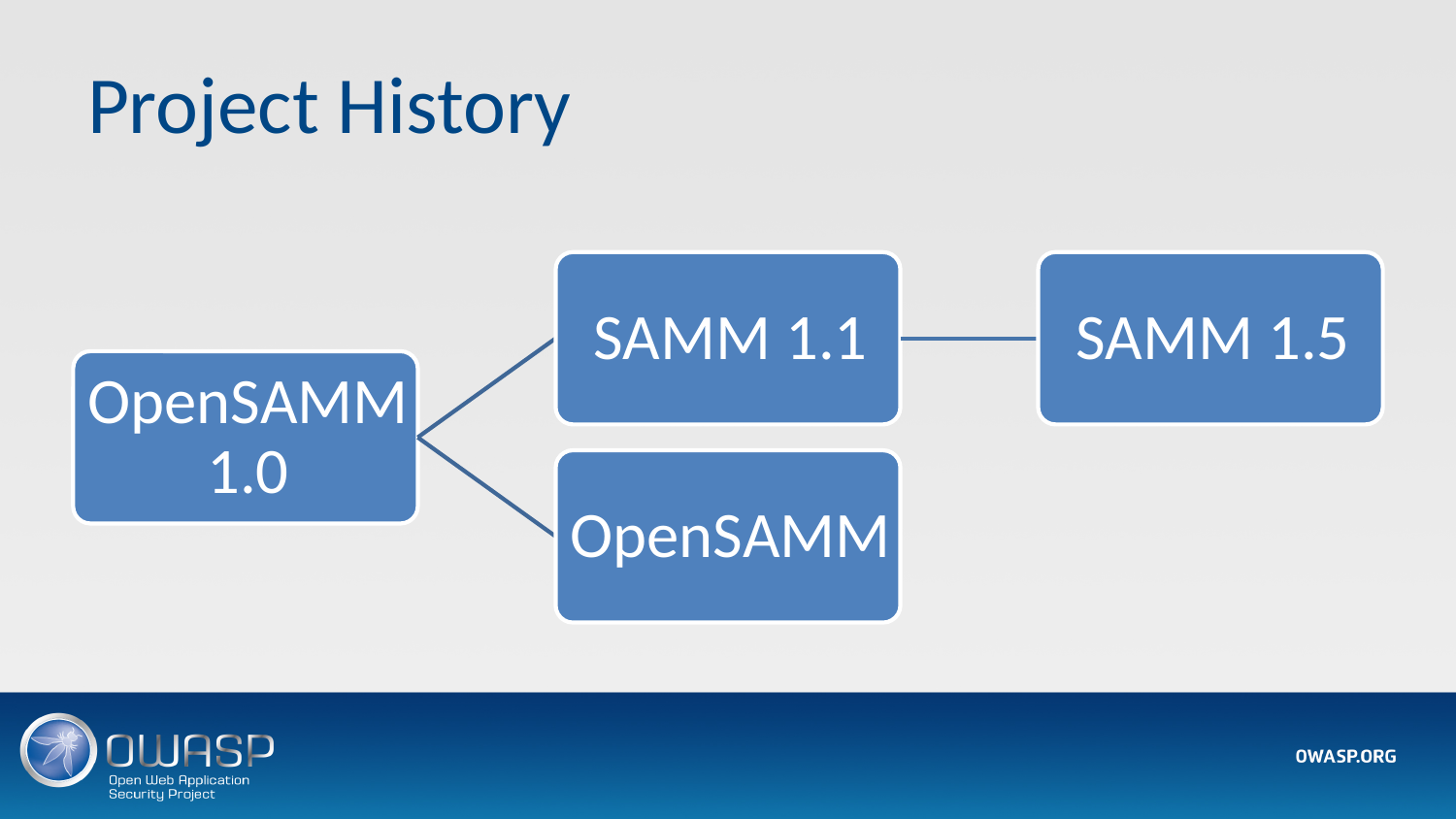

# Project History
OpenSAMM 1.0

SAMM 1.1

SAMM 1.5

OpenSAMM